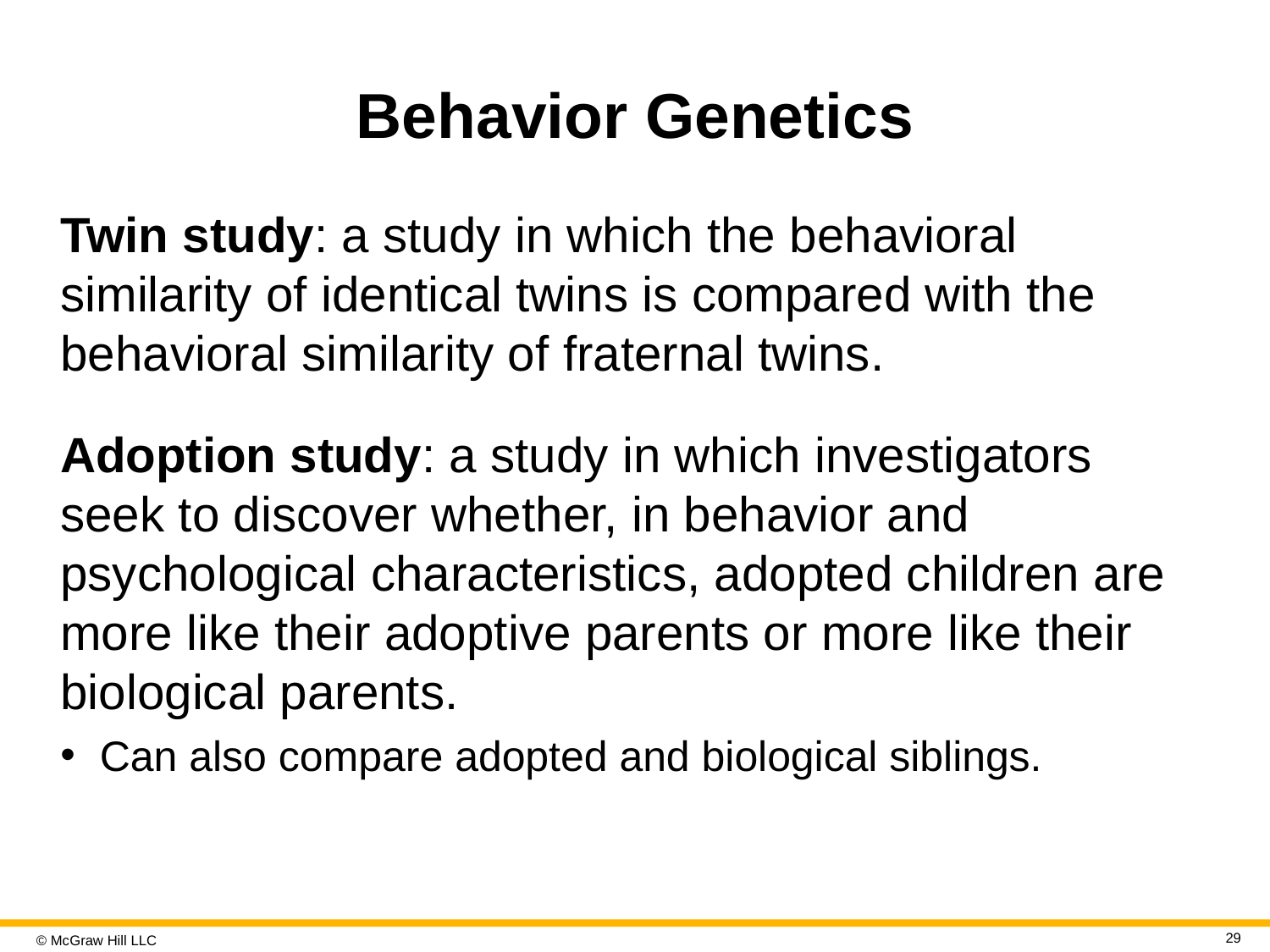

# Behavior Genetics
Twin study: a study in which the behavioral similarity of identical twins is compared with the behavioral similarity of fraternal twins.
Adoption study: a study in which investigators seek to discover whether, in behavior and psychological characteristics, adopted children are more like their adoptive parents or more like their biological parents.
Can also compare adopted and biological siblings.
29